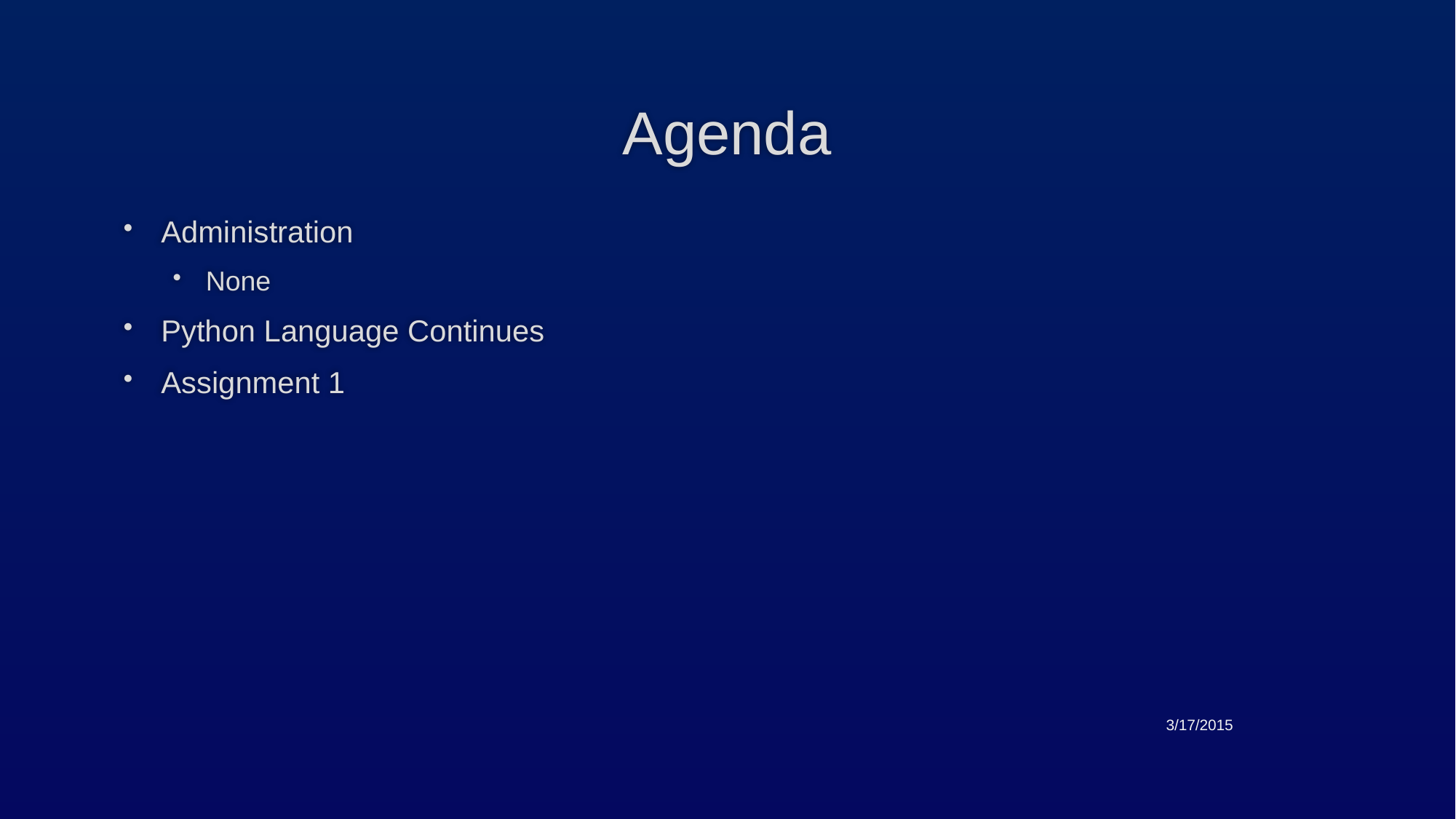

# Agenda
Administration
None
Python Language Continues
Assignment 1
3/17/2015